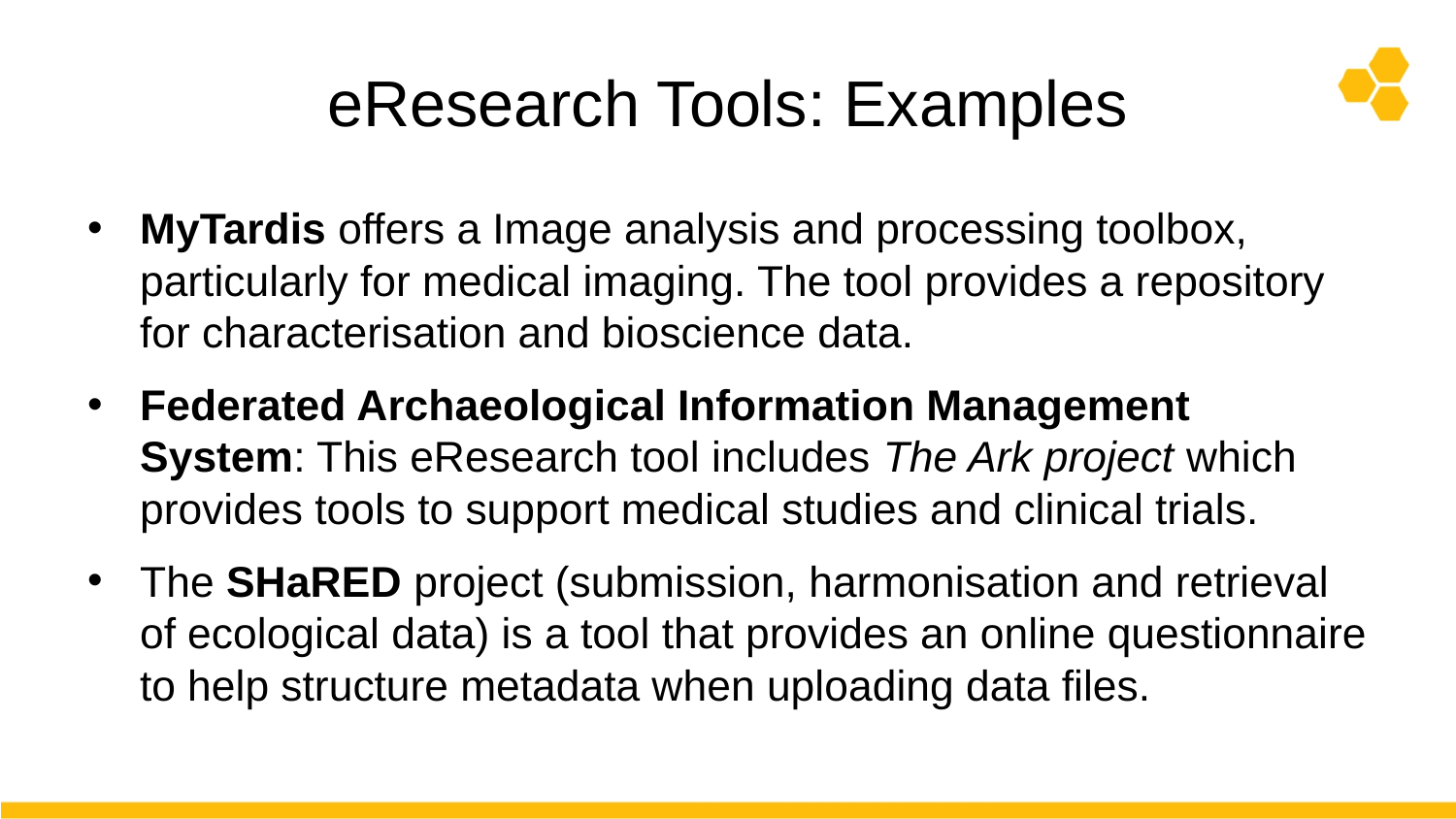

# eResearch Tools: Examples
MyTardis offers a Image analysis and processing toolbox, particularly for medical imaging. The tool provides a repository for characterisation and bioscience data.
Federated Archaeological Information Management System: This eResearch tool includes The Ark project which provides tools to support medical studies and clinical trials.
The SHaRED project (submission, harmonisation and retrieval of ecological data) is a tool that provides an online questionnaire to help structure metadata when uploading data files.